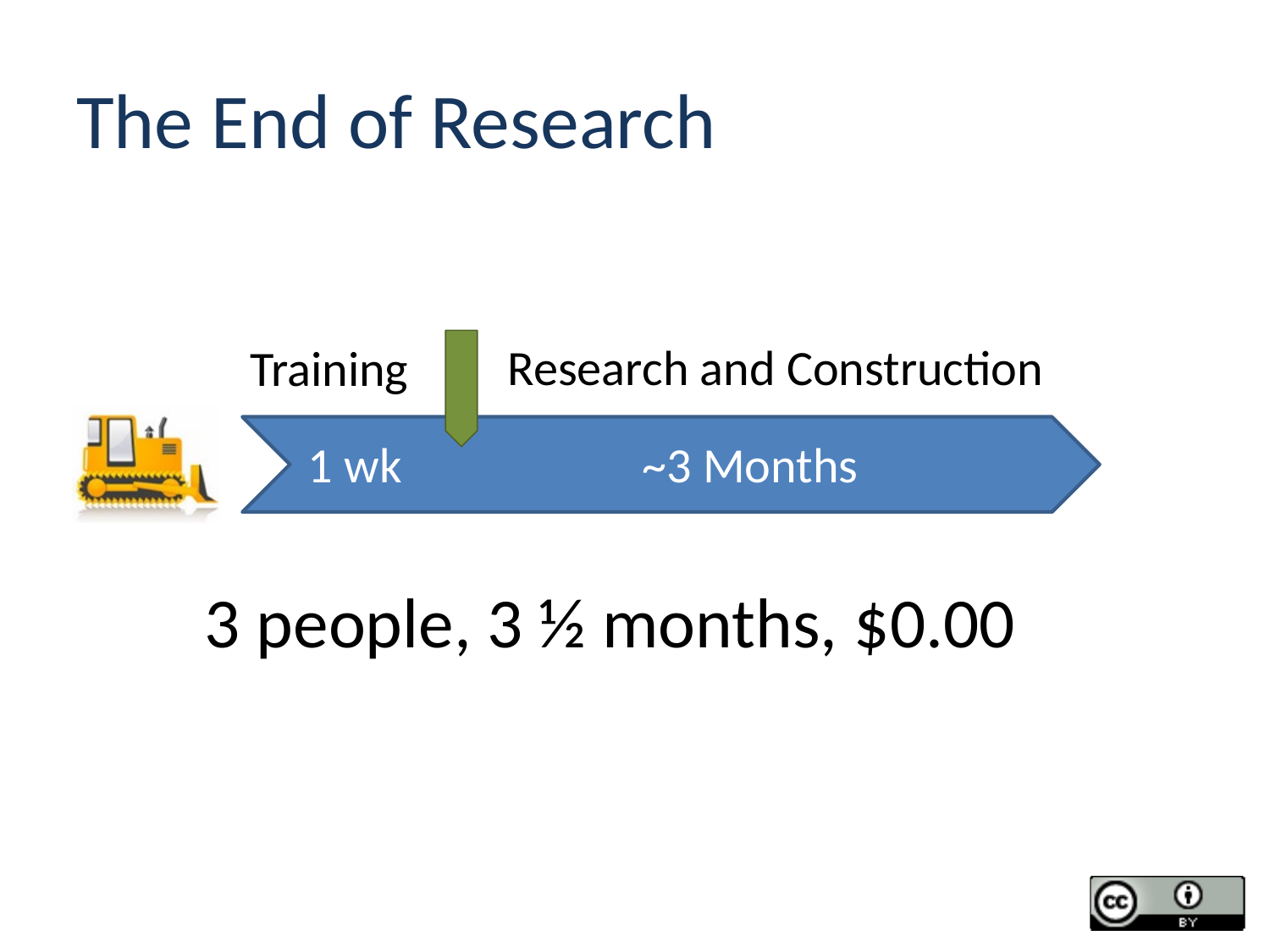

# The End of Research
Research and Construction
Training

1 wk
 ~3 Months
3 people, 3 ½ months, $0.00